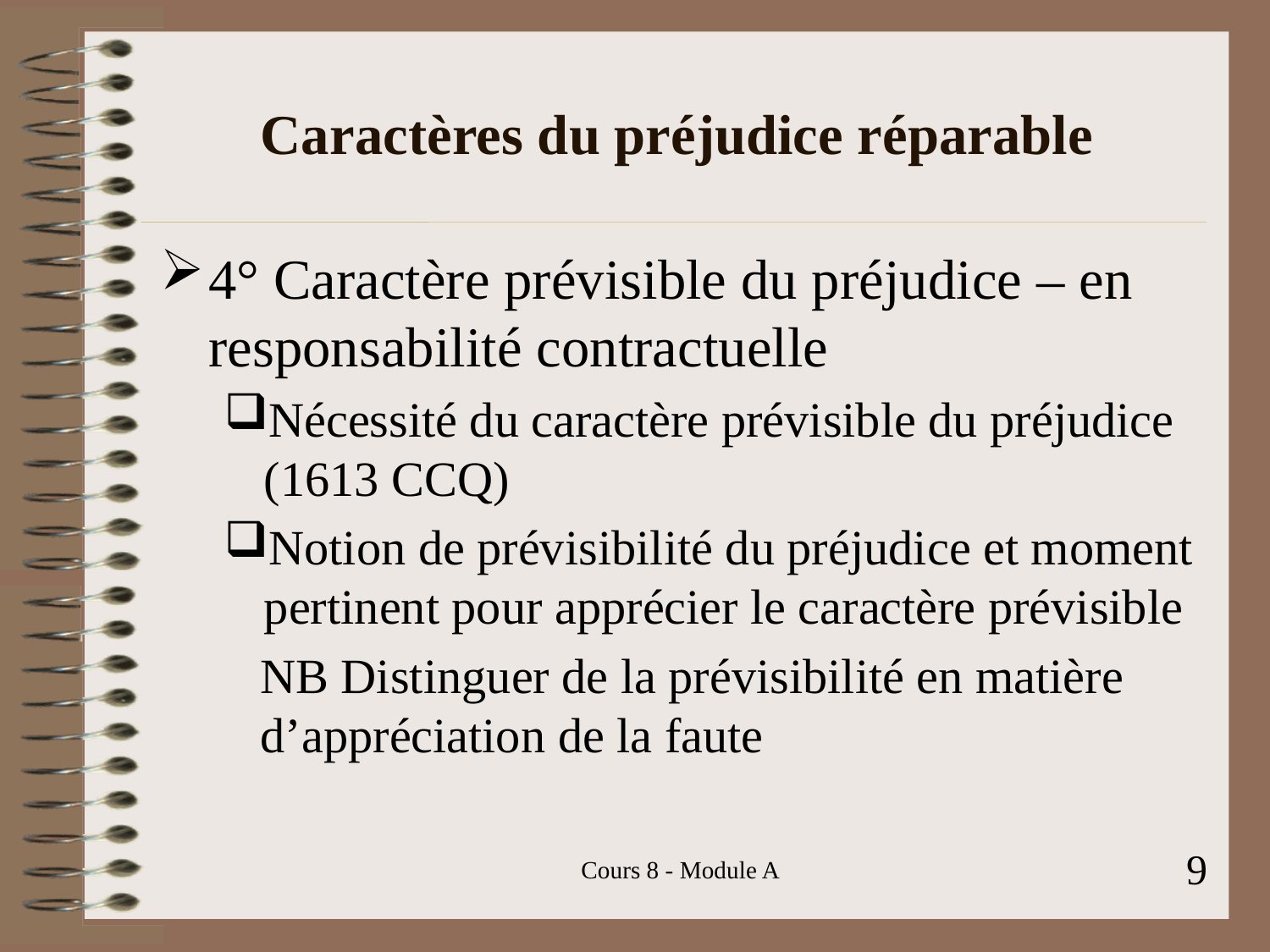

# Caractères du préjudice réparable
4° Caractère prévisible du préjudice – en responsabilité contractuelle
Nécessité du caractère prévisible du préjudice (1613 CCQ)
Notion de prévisibilité du préjudice et moment pertinent pour apprécier le caractère prévisible
NB Distinguer de la prévisibilité en matière d’appréciation de la faute

9
Cours 8 - Module A